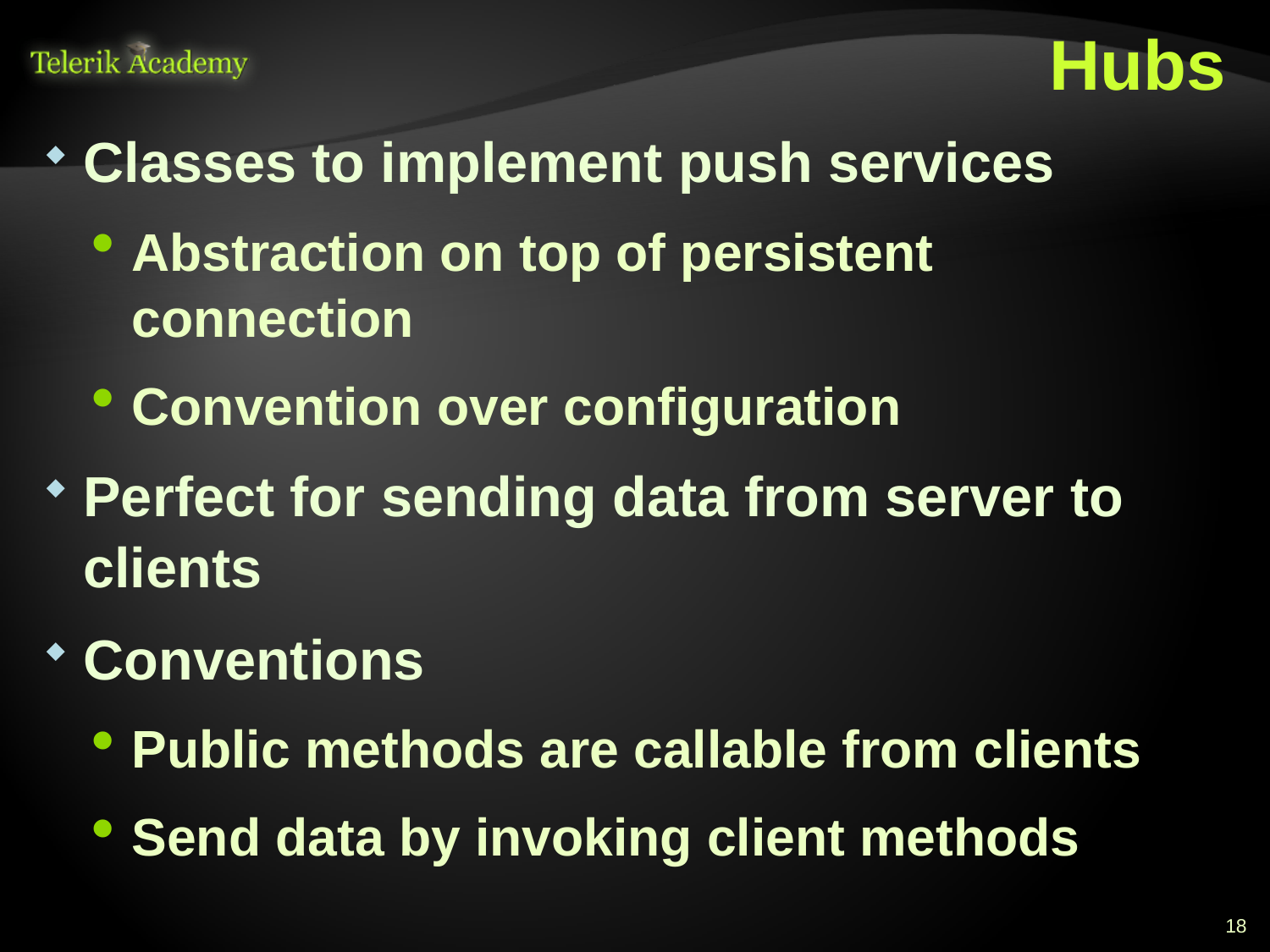

# Hubs
Classes to implement push services
Abstraction on top of persistent connection
Convention over configuration
Perfect for sending data from server to clients
Conventions
Public methods are callable from clients
Send data by invoking client methods

18